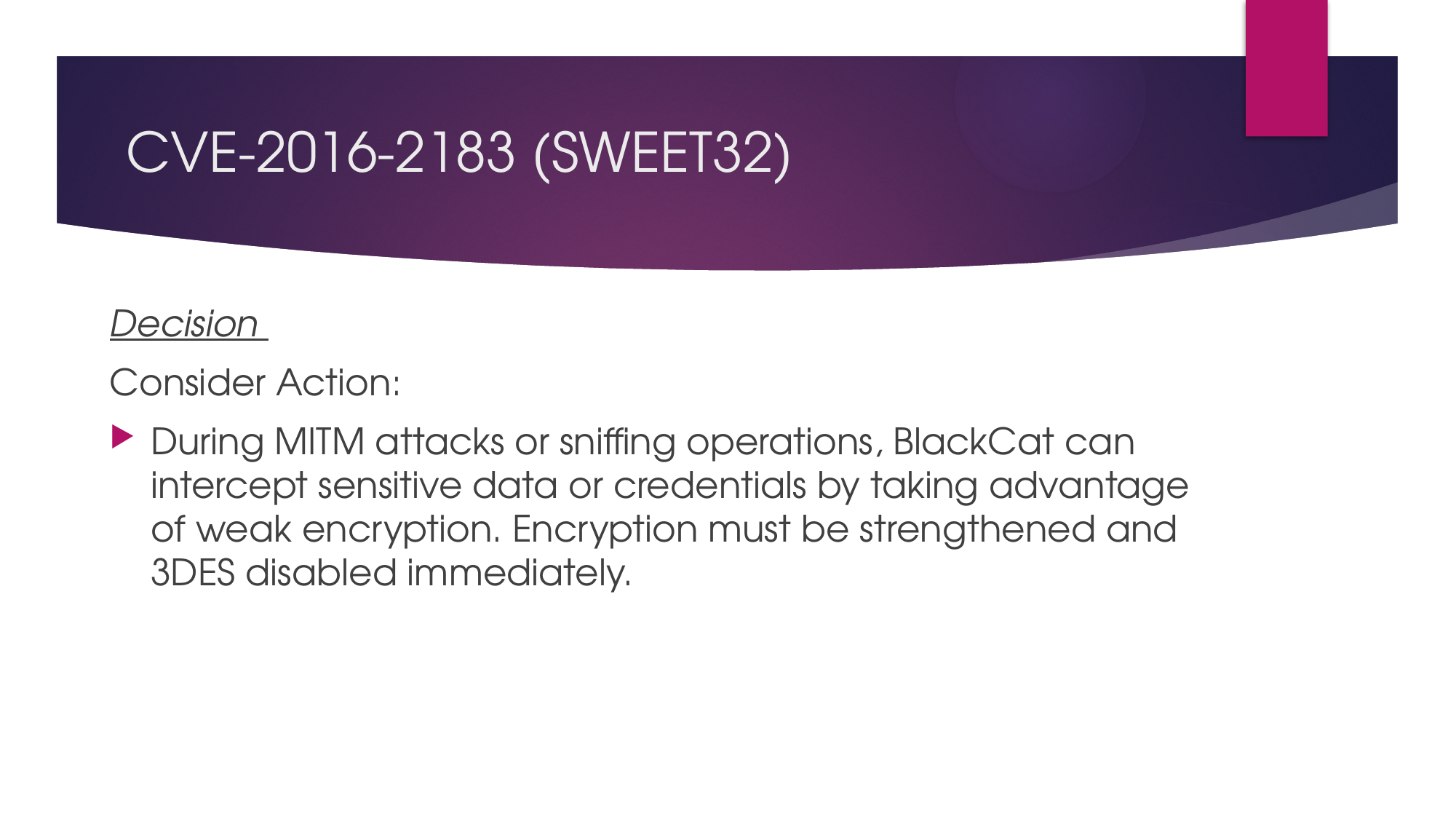

# CVE-2016-2183 (SWEET32)
Decision
Consider Action:
During MITM attacks or sniffing operations, BlackCat can intercept sensitive data or credentials by taking advantage of weak encryption. Encryption must be strengthened and 3DES disabled immediately.